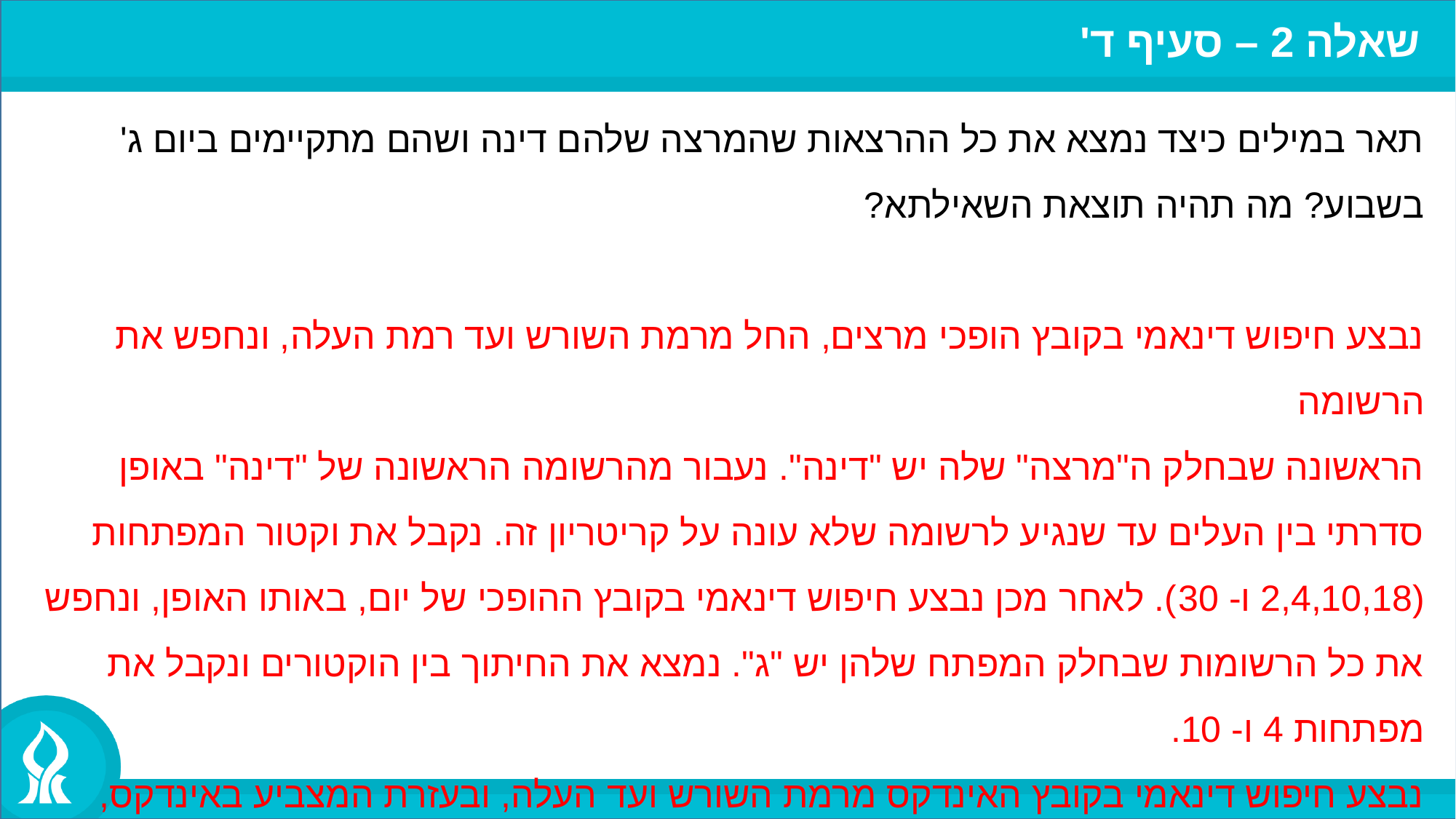

שאלה 2 – סעיף ד'
תאר במילים כיצד נמצא את כל ההרצאות שהמרצה שלהם דינה ושהם מתקיימים ביום ג' בשבוע? מה תהיה תוצאת השאילתא?

נבצע חיפוש דינאמי בקובץ הופכי מרצים, החל מרמת השורש ועד רמת העלה, ונחפש את הרשומה
הראשונה שבחלק ה"מרצה" שלה יש "דינה". נעבור מהרשומה הראשונה של "דינה" באופן סדרתי בין העלים עד שנגיע לרשומה שלא עונה על קריטריון זה. נקבל את וקטור המפתחות (2,4,10,18 ו- 30). לאחר מכן נבצע חיפוש דינאמי בקובץ ההופכי של יום, באותו האופן, ונחפש את כל הרשומות שבחלק המפתח שלהן יש "ג". נמצא את החיתוך בין הוקטורים ונקבל את מפתחות 4 ו- 10.
נבצע חיפוש דינאמי בקובץ האינדקס מרמת השורש ועד העלה, ובעזרת המצביע באינדקס, ניגש לקובץ הנתונים ונשלוף את הרשומות הרלוונטיות.